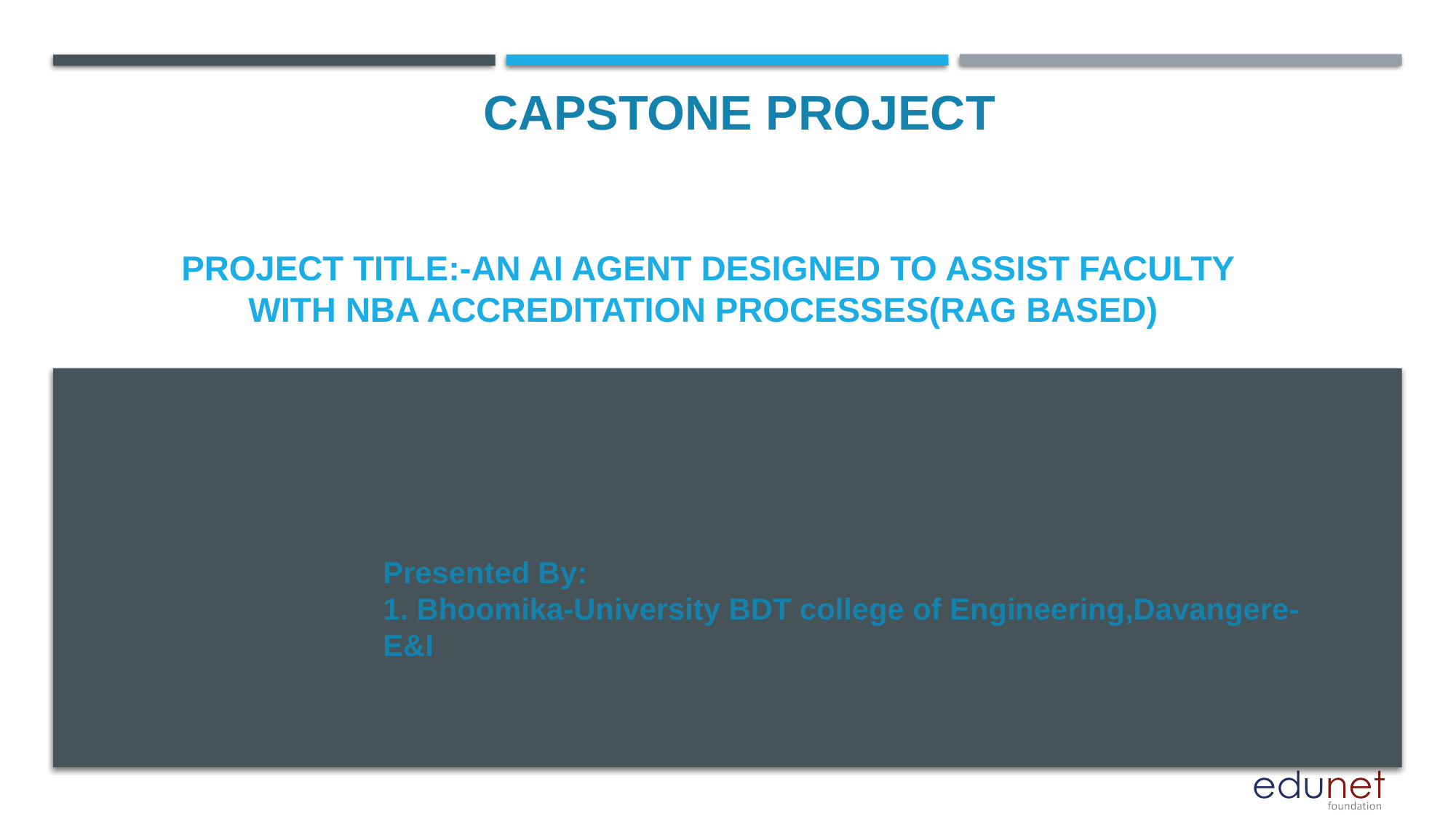

CAPSTONE PROJECT
# PROJECT TITLE:-An AI agent designed to assist faculty with nba accreditation processes(RAG based)
Presented By:
1. Bhoomika-University BDT college of Engineering,Davangere-E&I